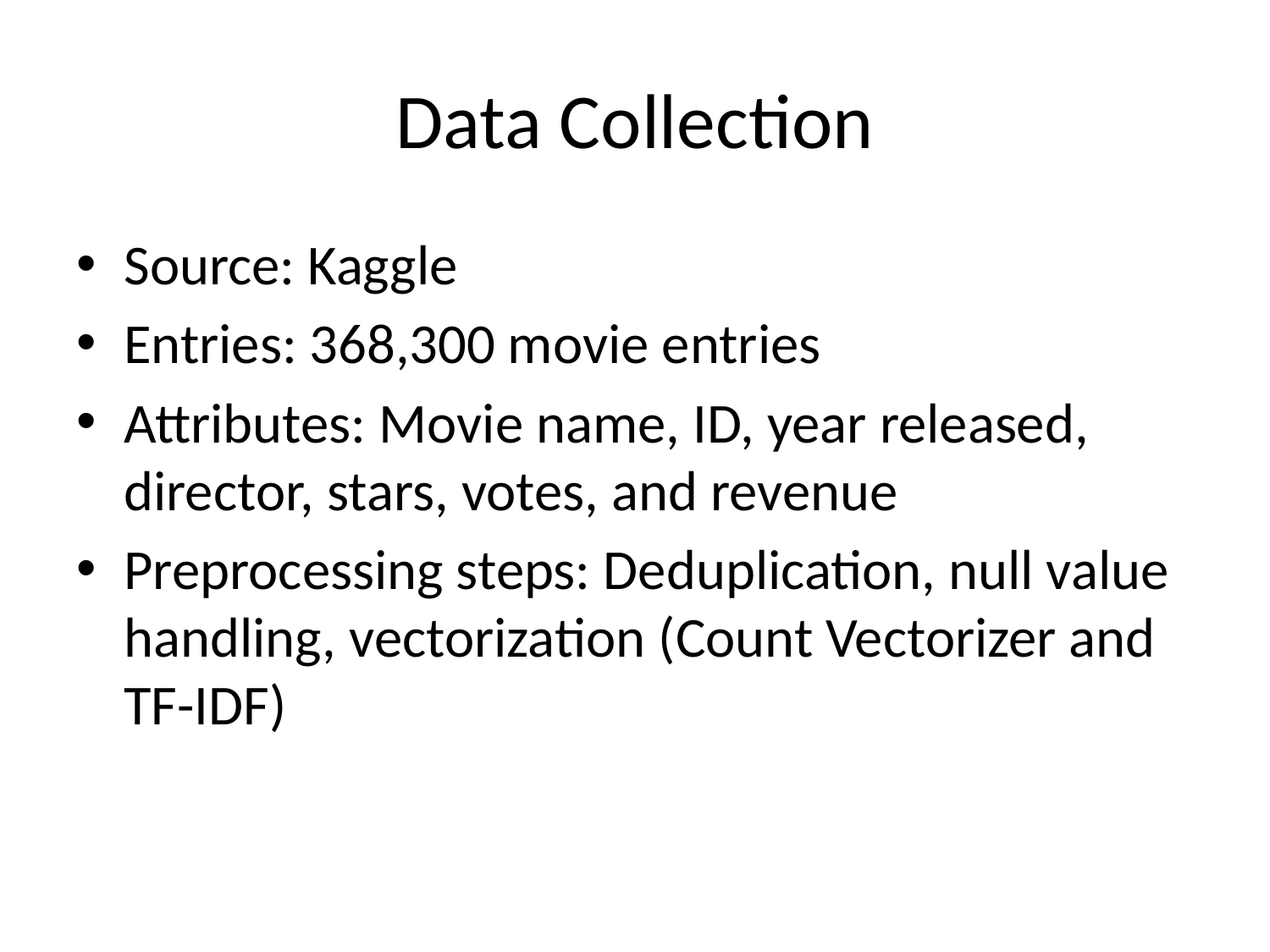

# Data Collection
Source: Kaggle
Entries: 368,300 movie entries
Attributes: Movie name, ID, year released, director, stars, votes, and revenue
Preprocessing steps: Deduplication, null value handling, vectorization (Count Vectorizer and TF-IDF)